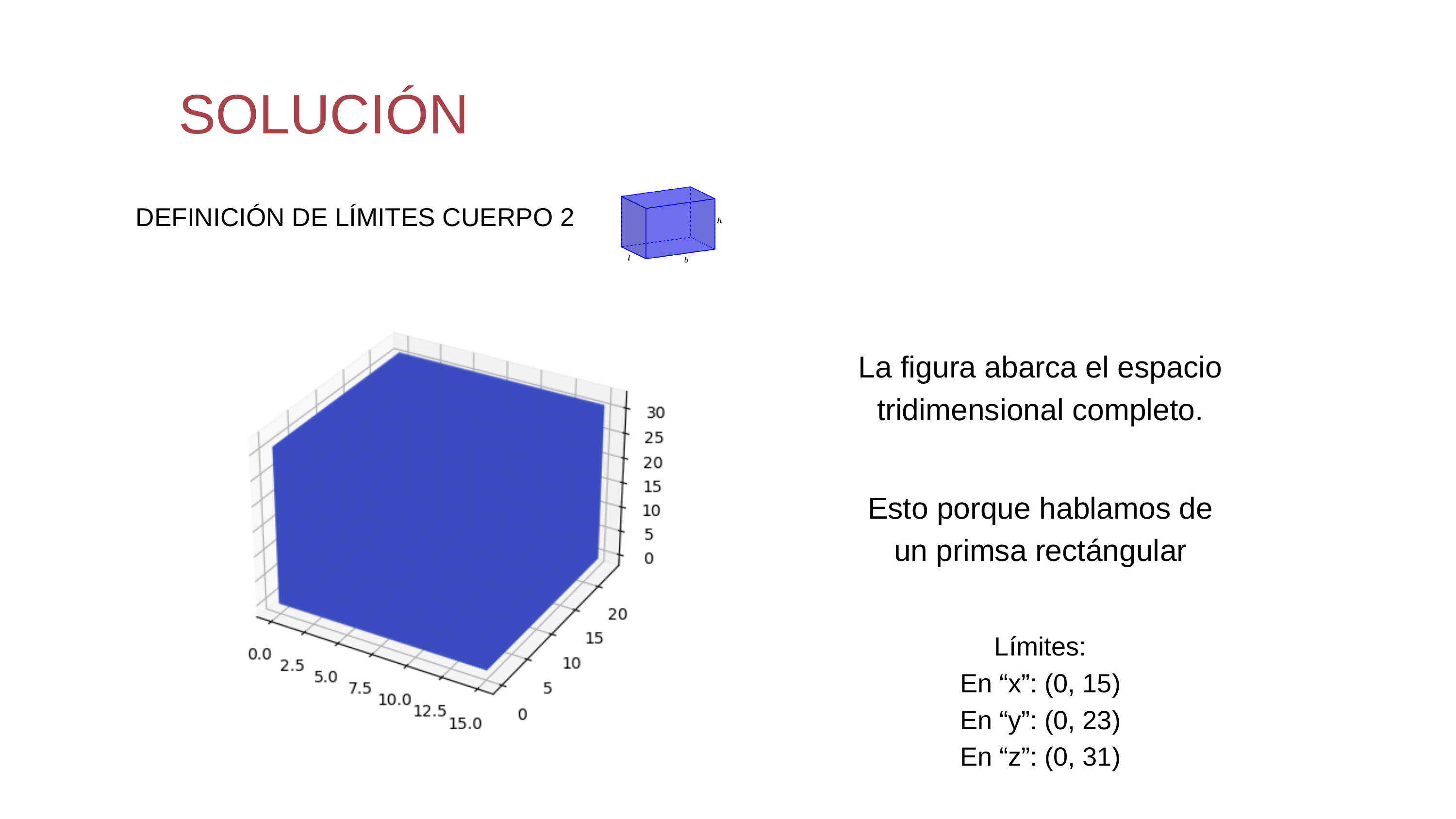

SOLUCIÓN

DEFINICIÓN DE LÍMITES CUERPO 2

La figura abarca el espacio tridimensional completo.
Esto porque hablamos de un primsa rectángular
Límites:
En “x”: (0, 15)
En “y”: (0, 23)
En “z”: (0, 31)